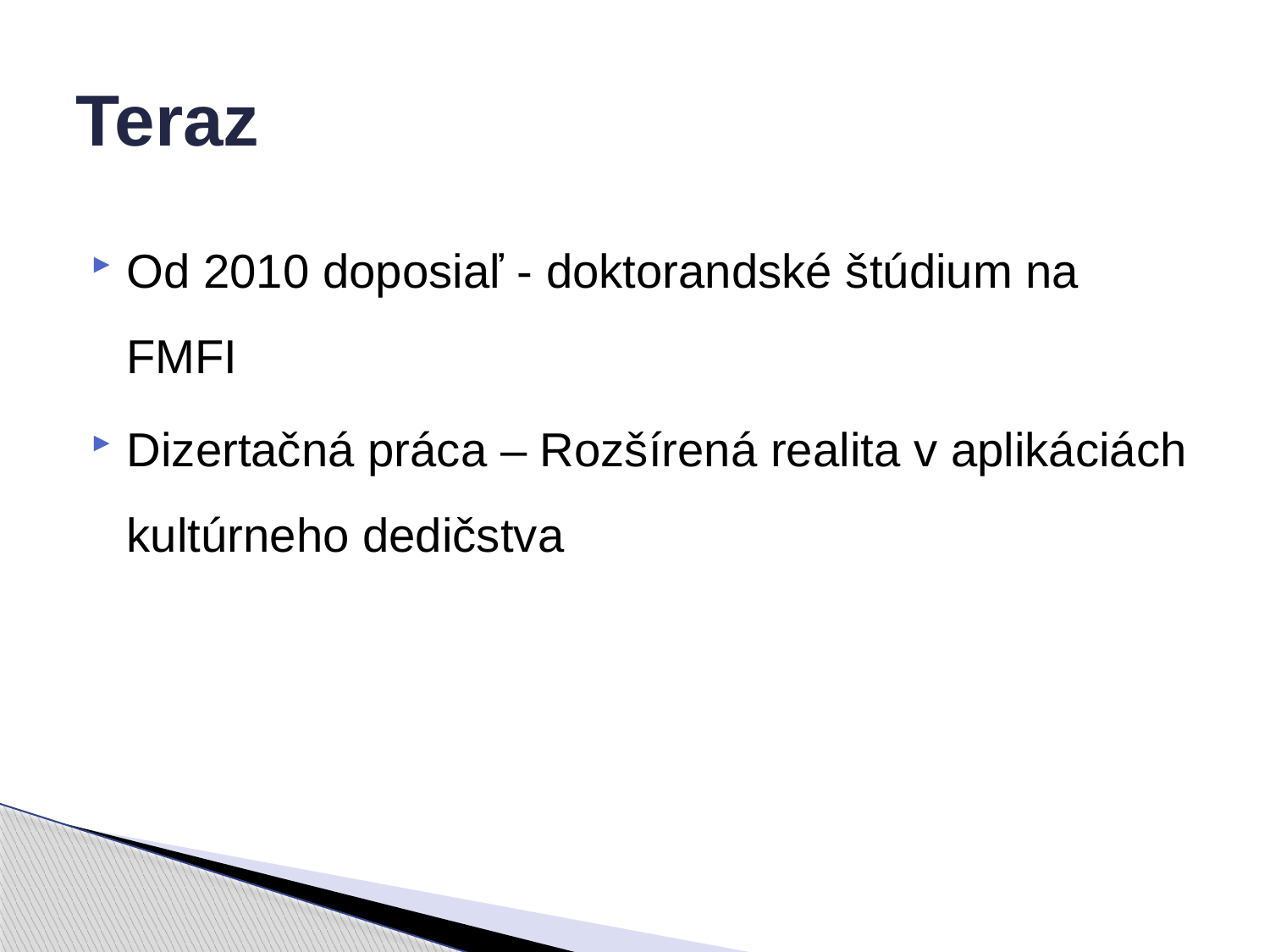

# Teraz
Od 2010 doposiaľ - doktorandské štúdium na FMFI
Dizertačná práca – Rozšírená realita v aplikáciách kultúrneho dedičstva